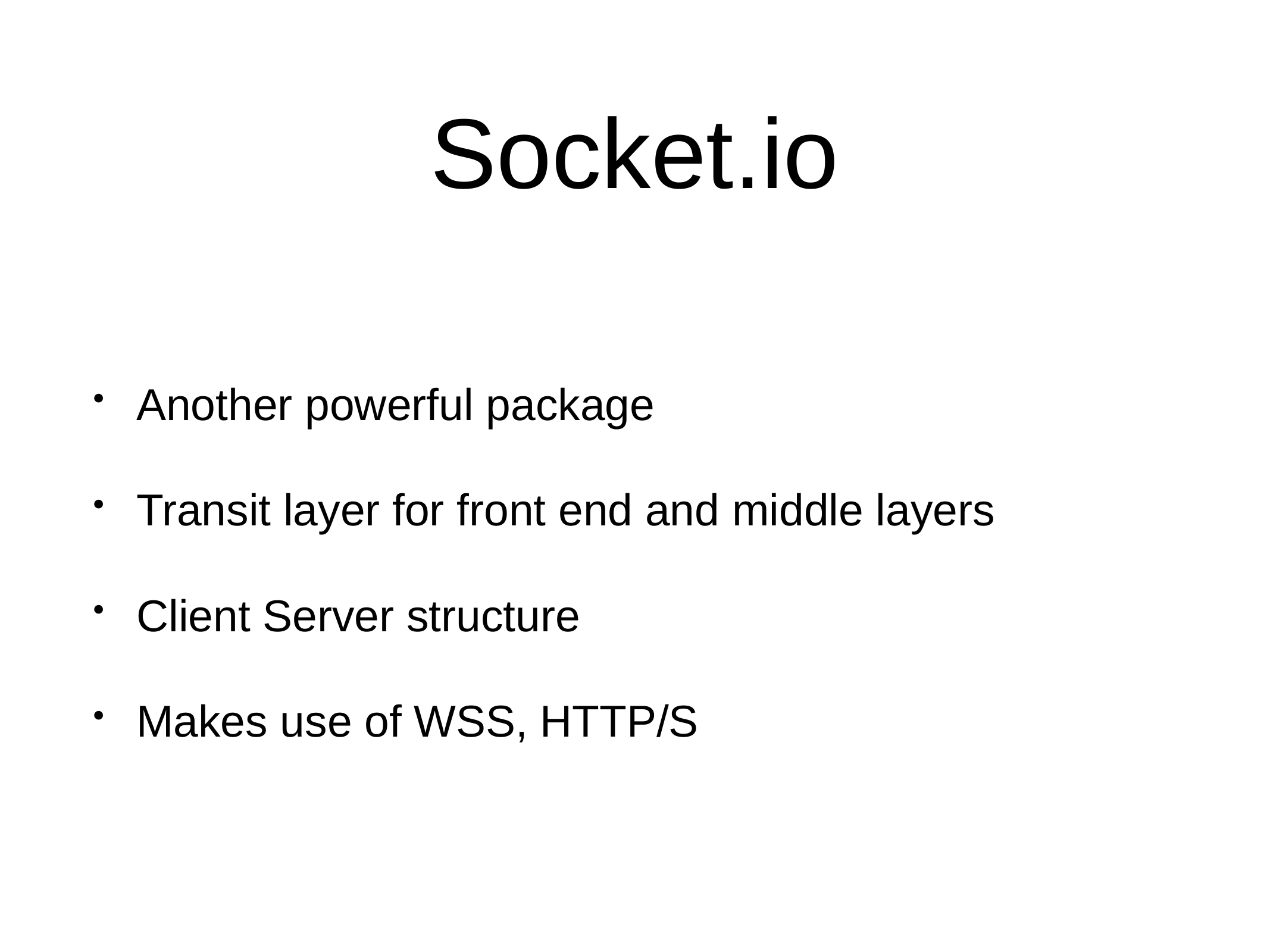

# Socket.io
Another powerful package
Transit layer for front end and middle layers
Client Server structure
Makes use of WSS, HTTP/S